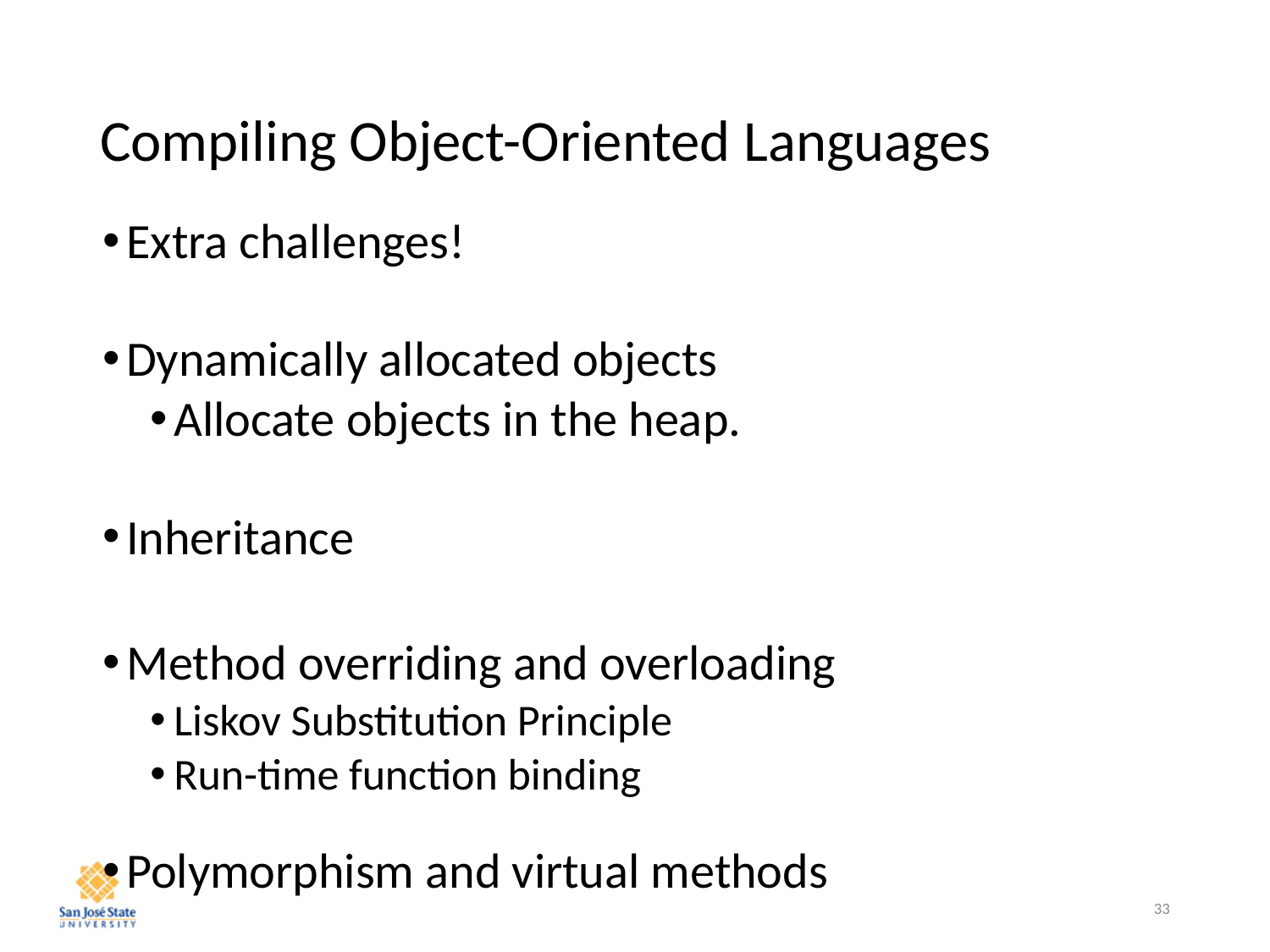

# Compiling Object-Oriented Languages
Extra challenges!

Dynamically allocated objects
Allocate objects in the heap.

Inheritance

Method overriding and overloading
Liskov Substitution Principle
Run-time function binding

Polymorphism and virtual methods
33